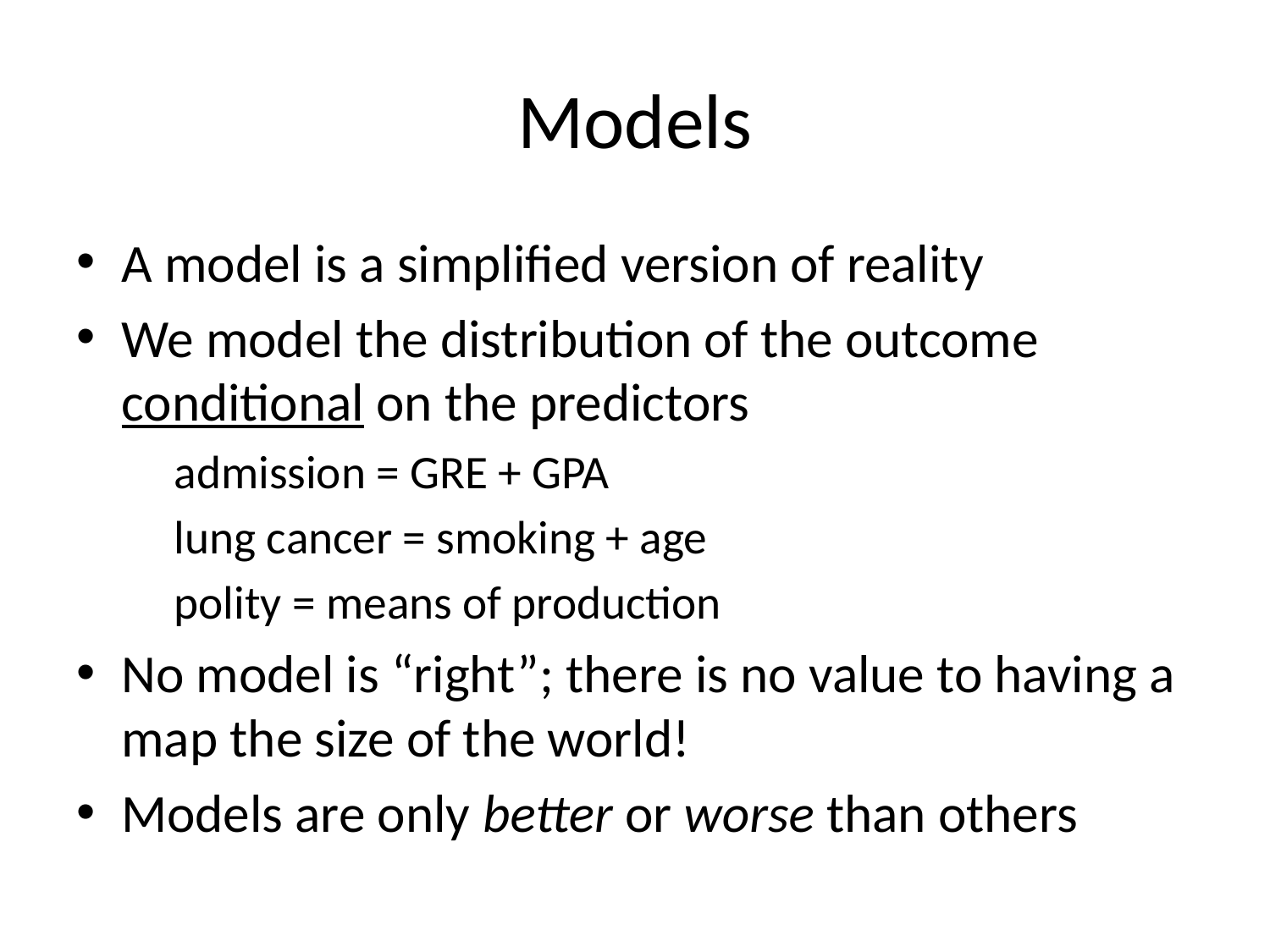

# Models
A model is a simplified version of reality
We model the distribution of the outcome conditional on the predictors
	admission = GRE + GPA
	lung cancer = smoking + age
	polity = means of production
No model is “right”; there is no value to having a map the size of the world!
Models are only better or worse than others